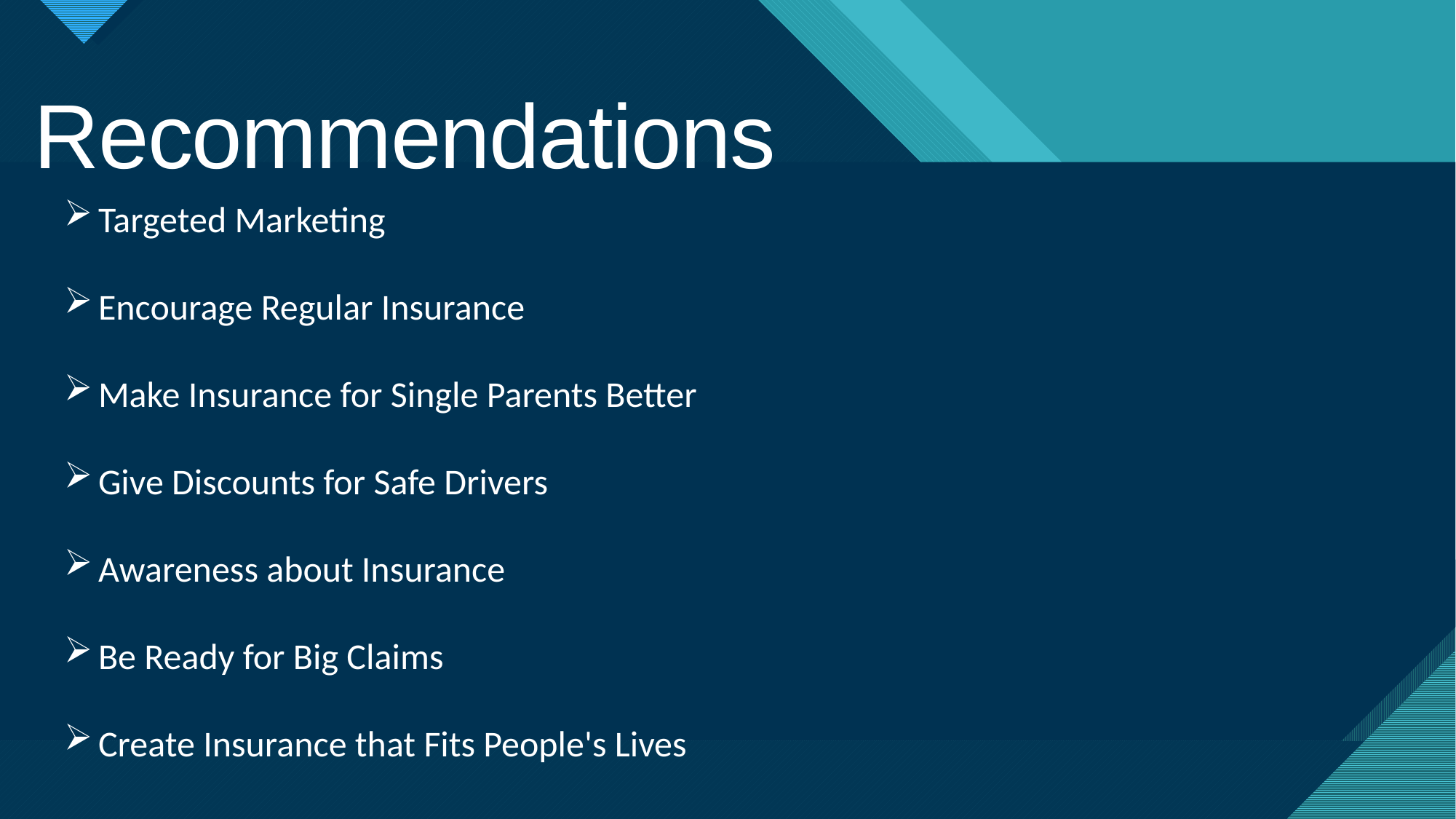

Recommendations
Targeted Marketing

Encourage Regular Insurance

Make Insurance for Single Parents Better

Give Discounts for Safe Drivers

Awareness about Insurance

Be Ready for Big Claims

Create Insurance that Fits People's Lives